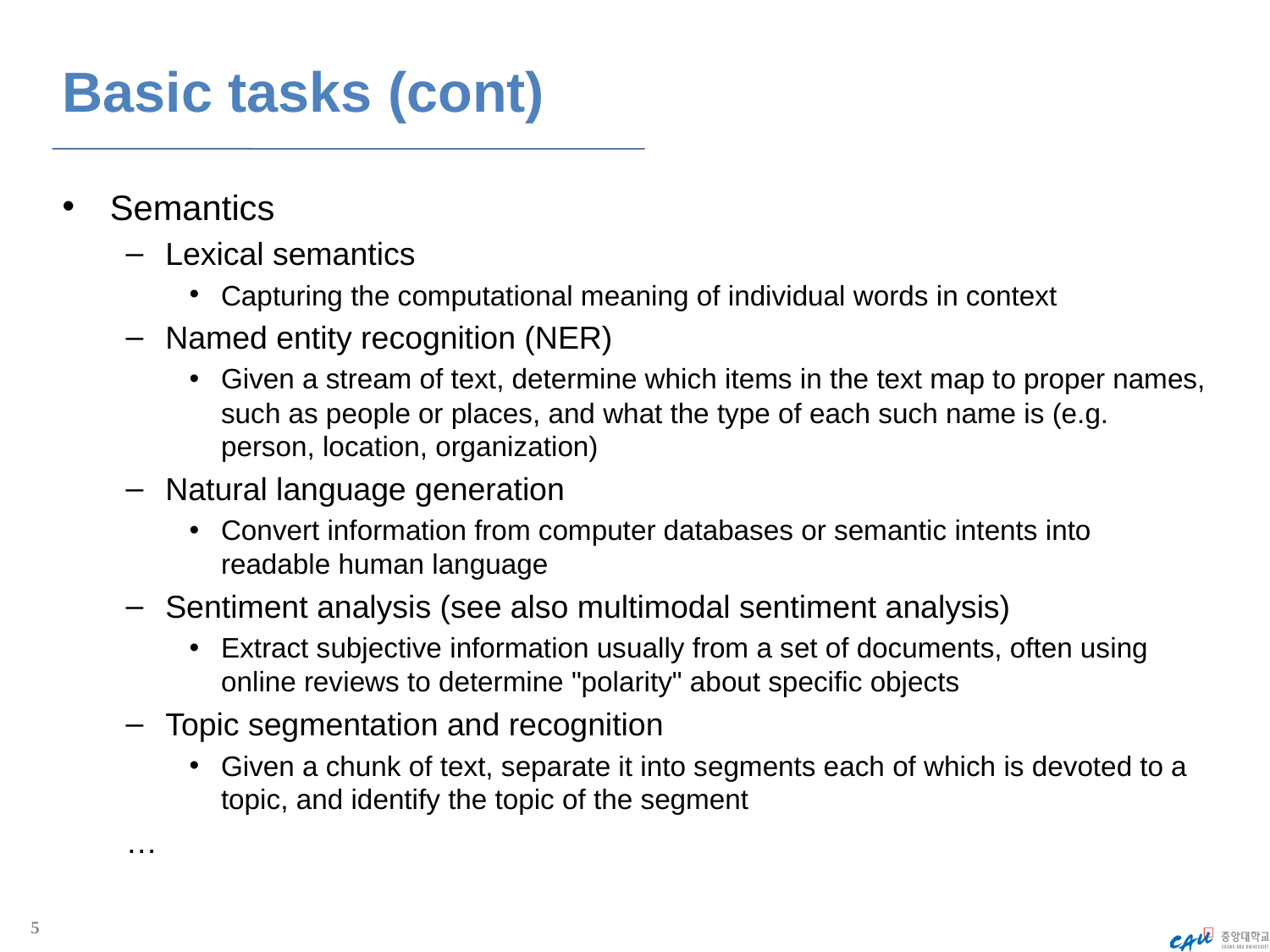

# Basic tasks (cont)
Semantics
Lexical semantics
Capturing the computational meaning of individual words in context
Named entity recognition (NER)
Given a stream of text, determine which items in the text map to proper names, such as people or places, and what the type of each such name is (e.g. person, location, organization)
Natural language generation
Convert information from computer databases or semantic intents into readable human language
Sentiment analysis (see also multimodal sentiment analysis)
Extract subjective information usually from a set of documents, often using online reviews to determine "polarity" about specific objects
Topic segmentation and recognition
Given a chunk of text, separate it into segments each of which is devoted to a topic, and identify the topic of the segment
…
5